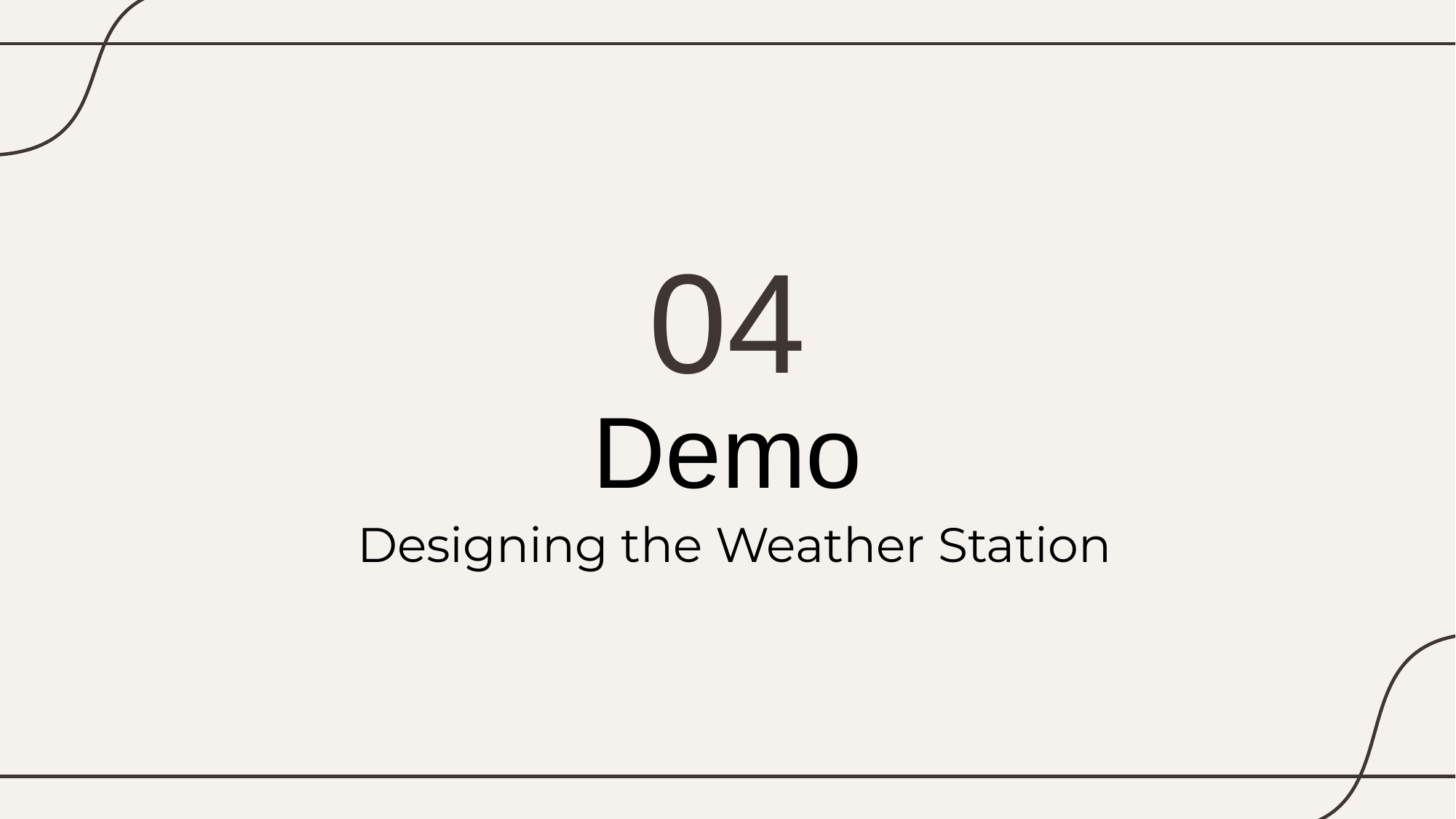

04
# Demo
Designing the Weather Station